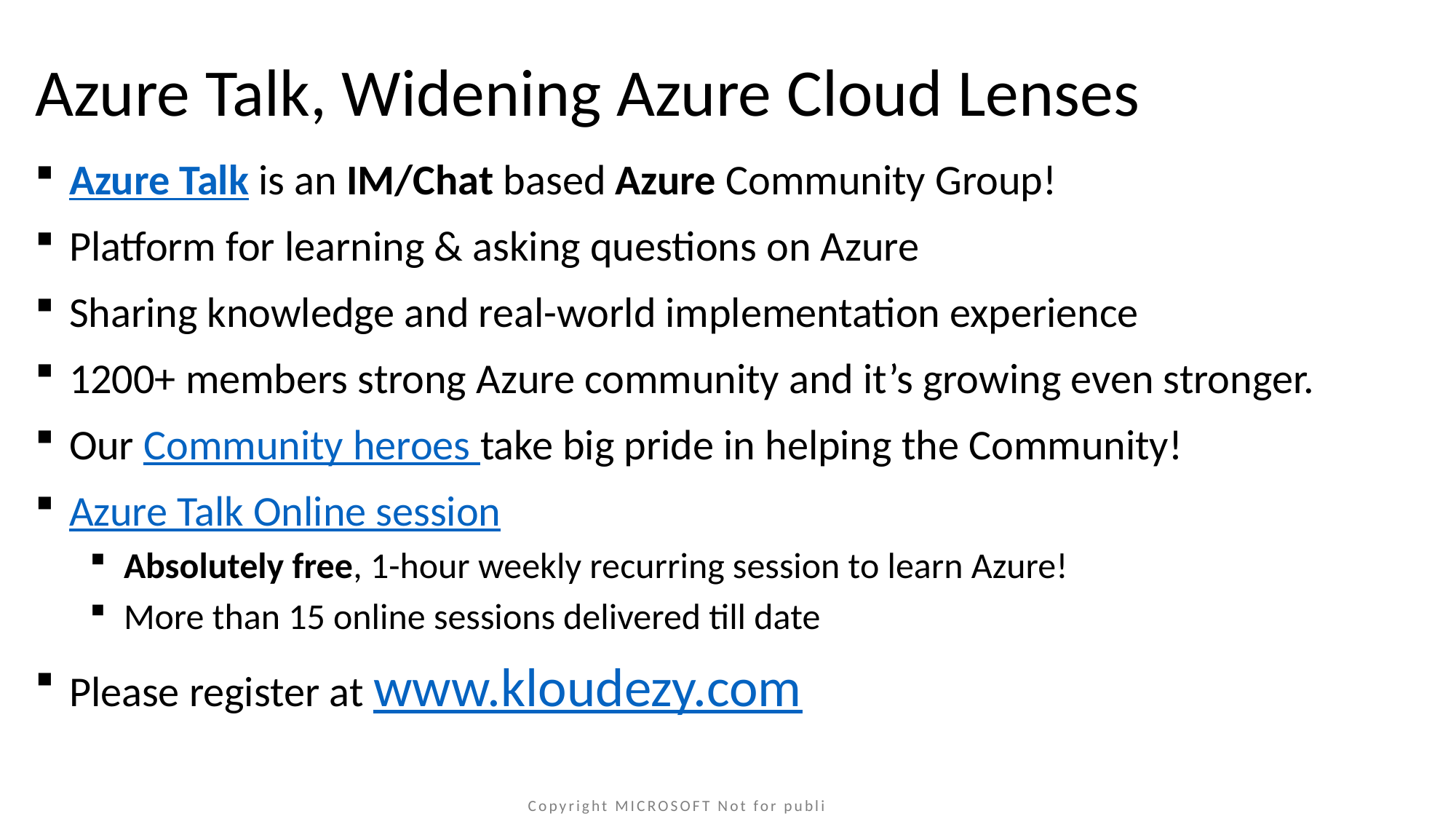

# Azure Talk, Widening Azure Cloud Lenses
Azure Talk is an IM/Chat based Azure Community Group!
Platform for learning & asking questions on Azure
Sharing knowledge and real-world implementation experience
1200+ members strong Azure community and it’s growing even stronger.
Our Community heroes take big pride in helping the Community!
Azure Talk Online session
Absolutely free, 1-hour weekly recurring session to learn Azure!
More than 15 online sessions delivered till date
Please register at www.kloudezy.com

Copyright MICROSOFT Not for public disclosure